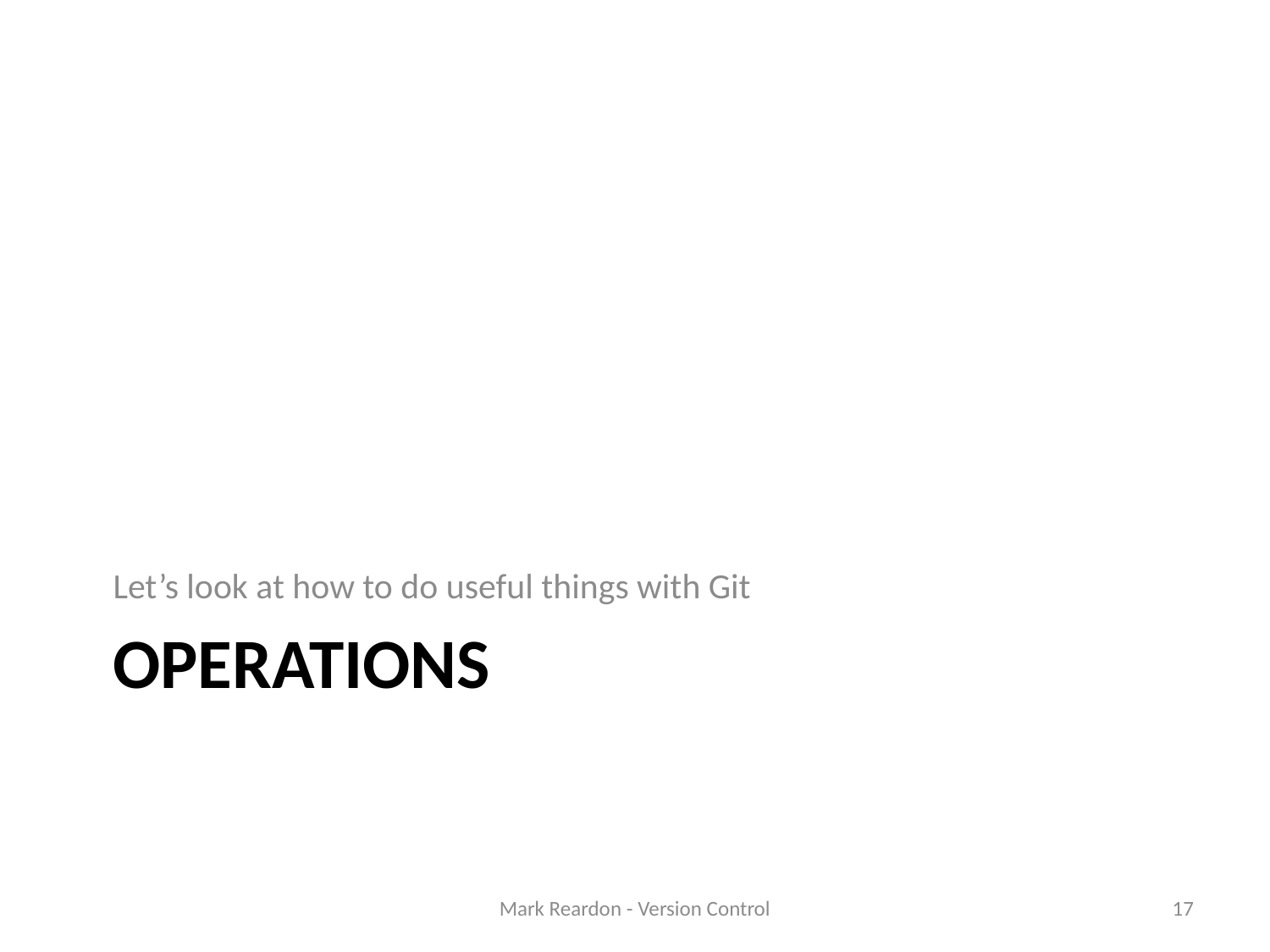

Let’s look at how to do useful things with Git
# Operations
Mark Reardon - Version Control
17